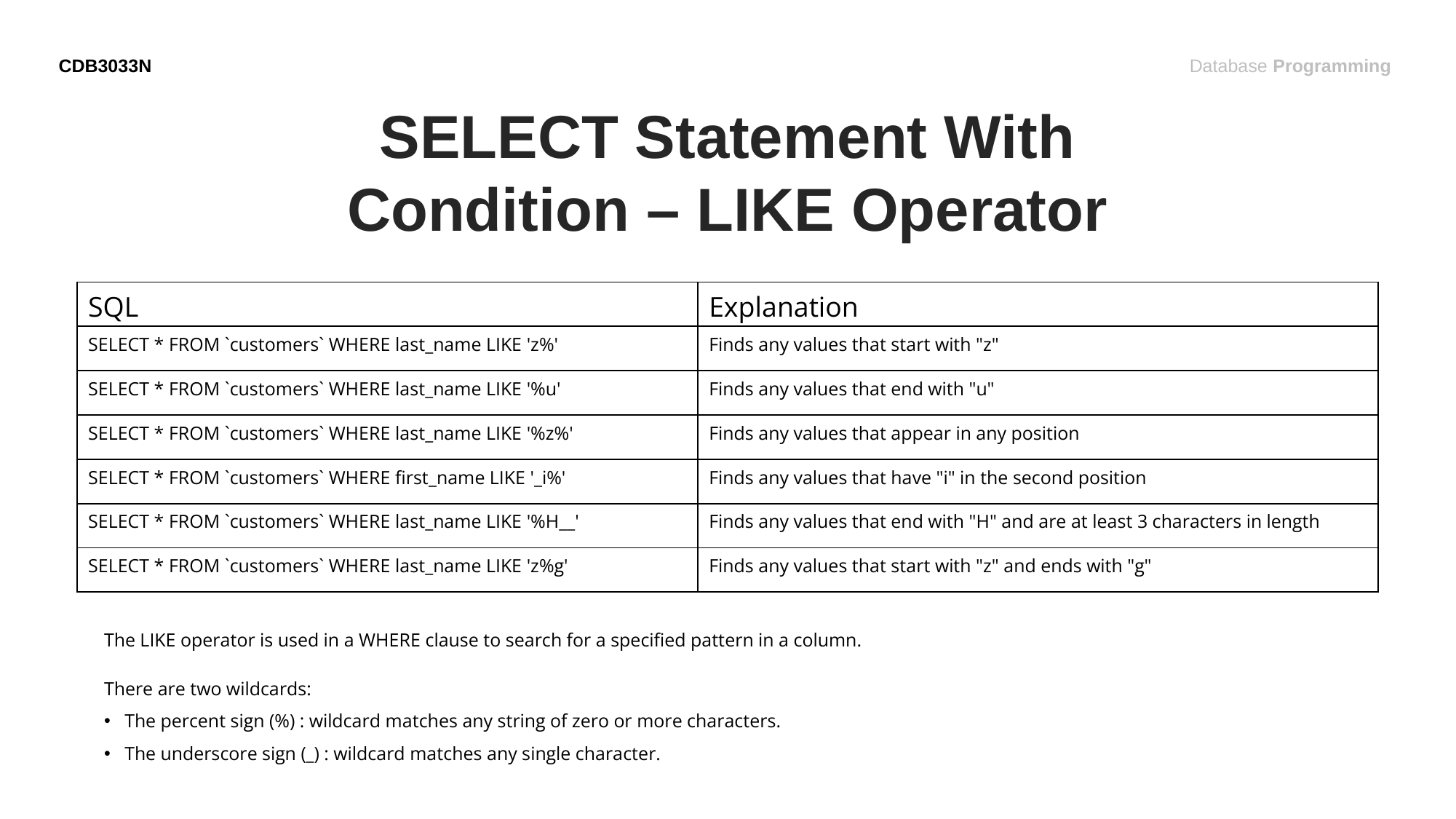

CDB3033N
Database Programming
SELECT Statement With Condition – LIKE Operator
| SQL | Explanation |
| --- | --- |
| SELECT \* FROM `customers` WHERE last\_name LIKE 'z%' | Finds any values that start with "z" |
| SELECT \* FROM `customers` WHERE last\_name LIKE '%u' | Finds any values that end with "u" |
| SELECT \* FROM `customers` WHERE last\_name LIKE '%z%' | Finds any values that appear in any position |
| SELECT \* FROM `customers` WHERE first\_name LIKE '\_i%' | Finds any values that have "i" in the second position |
| SELECT \* FROM `customers` WHERE last\_name LIKE '%H\_\_' | Finds any values that end with "H" and are at least 3 characters in length |
| SELECT \* FROM `customers` WHERE last\_name LIKE 'z%g' | Finds any values that start with "z" and ends with "g" |
The LIKE operator is used in a WHERE clause to search for a specified pattern in a column.
There are two wildcards:
The percent sign (%) : wildcard matches any string of zero or more characters.
The underscore sign (_) : wildcard matches any single character.